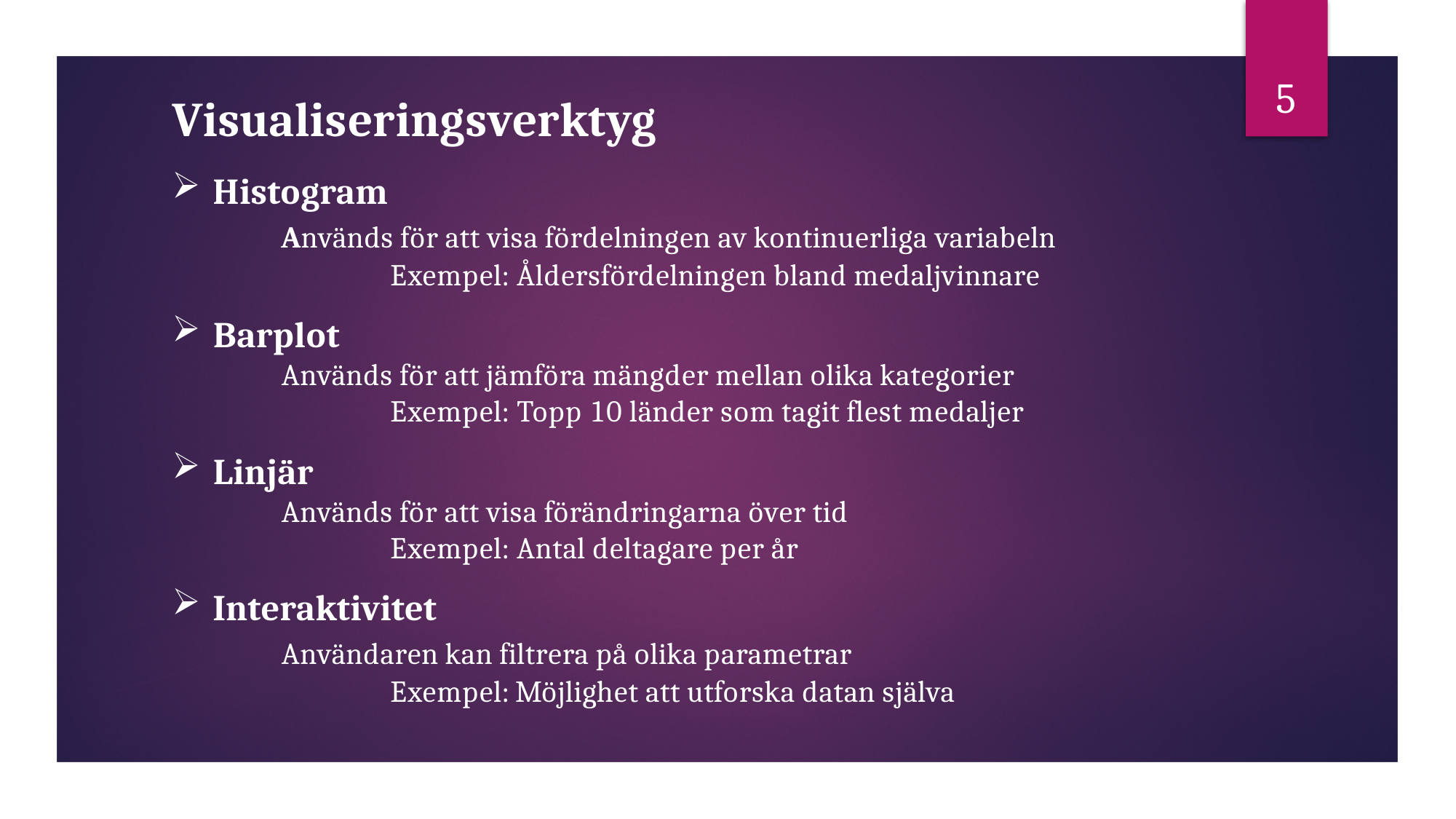

5
Visualiseringsverktyg

Histogram
	Används för att visa fördelningen av kontinuerliga variabeln
		Exempel: Åldersfördelningen bland medaljvinnare

Barplot
	Används för att jämföra mängder mellan olika kategorier
		Exempel: Topp 10 länder som tagit flest medaljer

Linjär
	Används för att visa förändringarna över tid
		Exempel: Antal deltagare per år

Interaktivitet
	Användaren kan filtrera på olika parametrar
		Exempel: Möjlighet att utforska datan själva